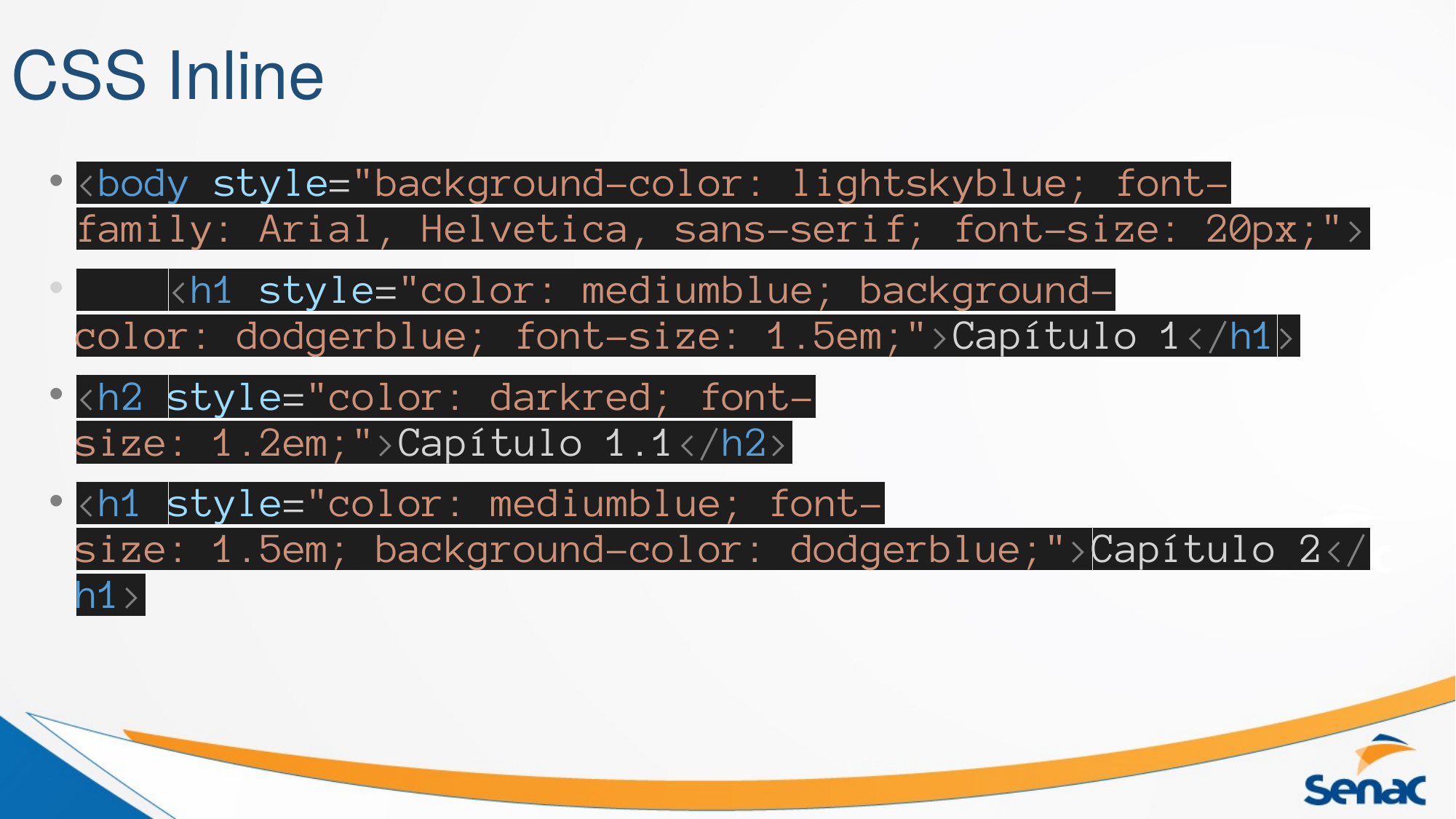

# CSS Inline
<body style="background-color: lightskyblue; font-family: Arial, Helvetica, sans-serif; font-size: 20px;">
    <h1 style="color: mediumblue; background-color: dodgerblue; font-size: 1.5em;">Capítulo 1</h1>
<h2 style="color: darkred; font-size: 1.2em;">Capítulo 1.1</h2>
<h1 style="color: mediumblue; font-size: 1.5em; background-color: dodgerblue;">Capítulo 2</h1>